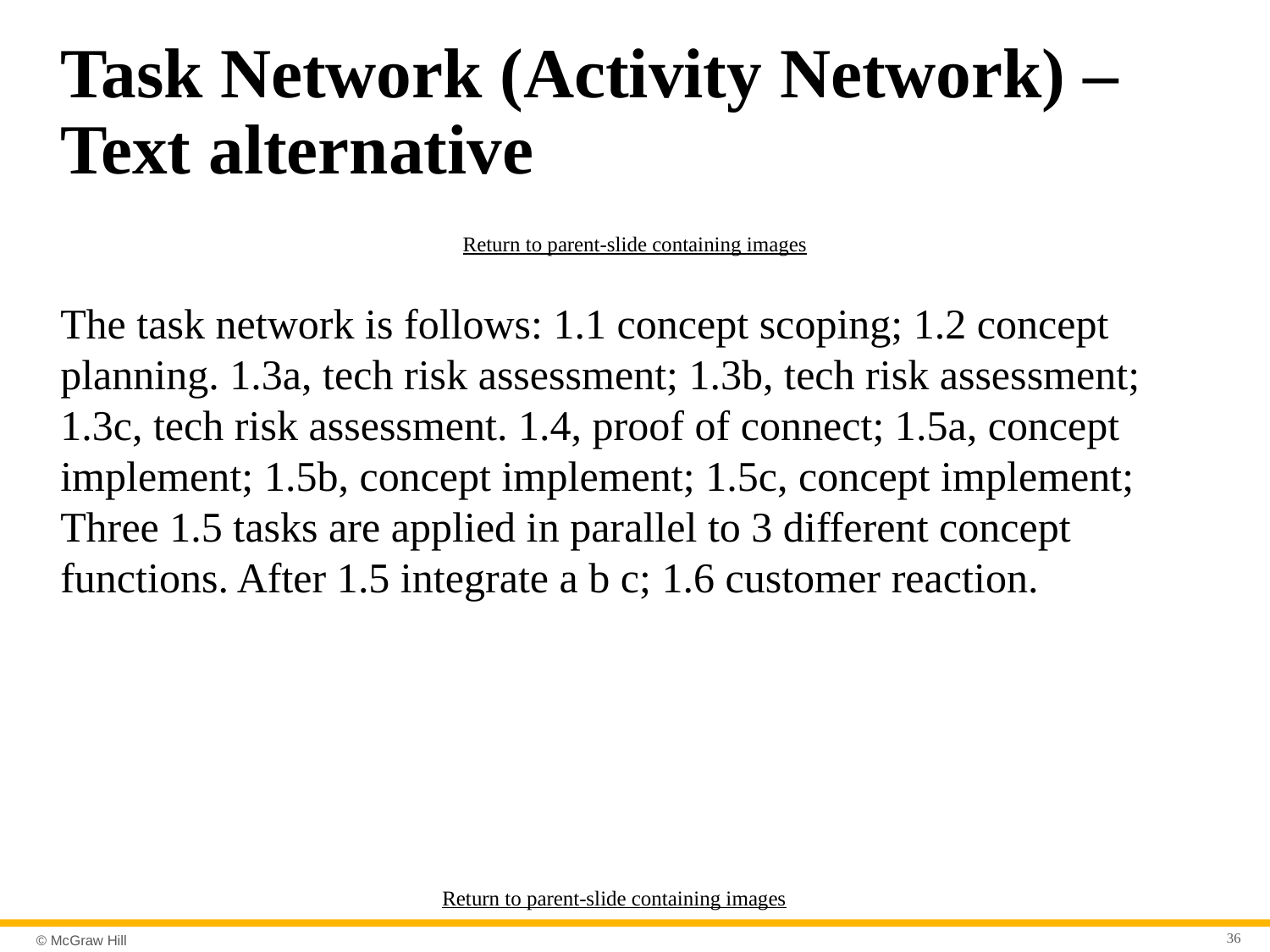

# Task Network (Activity Network) – Text alternative
Return to parent-slide containing images
The task network is follows: 1.1 concept scoping; 1.2 concept planning. 1.3a, tech risk assessment; 1.3b, tech risk assessment; 1.3c, tech risk assessment. 1.4, proof of connect; 1.5a, concept implement; 1.5b, concept implement; 1.5c, concept implement; Three 1.5 tasks are applied in parallel to 3 different concept functions. After 1.5 integrate a b c; 1.6 customer reaction.
Return to parent-slide containing images
36